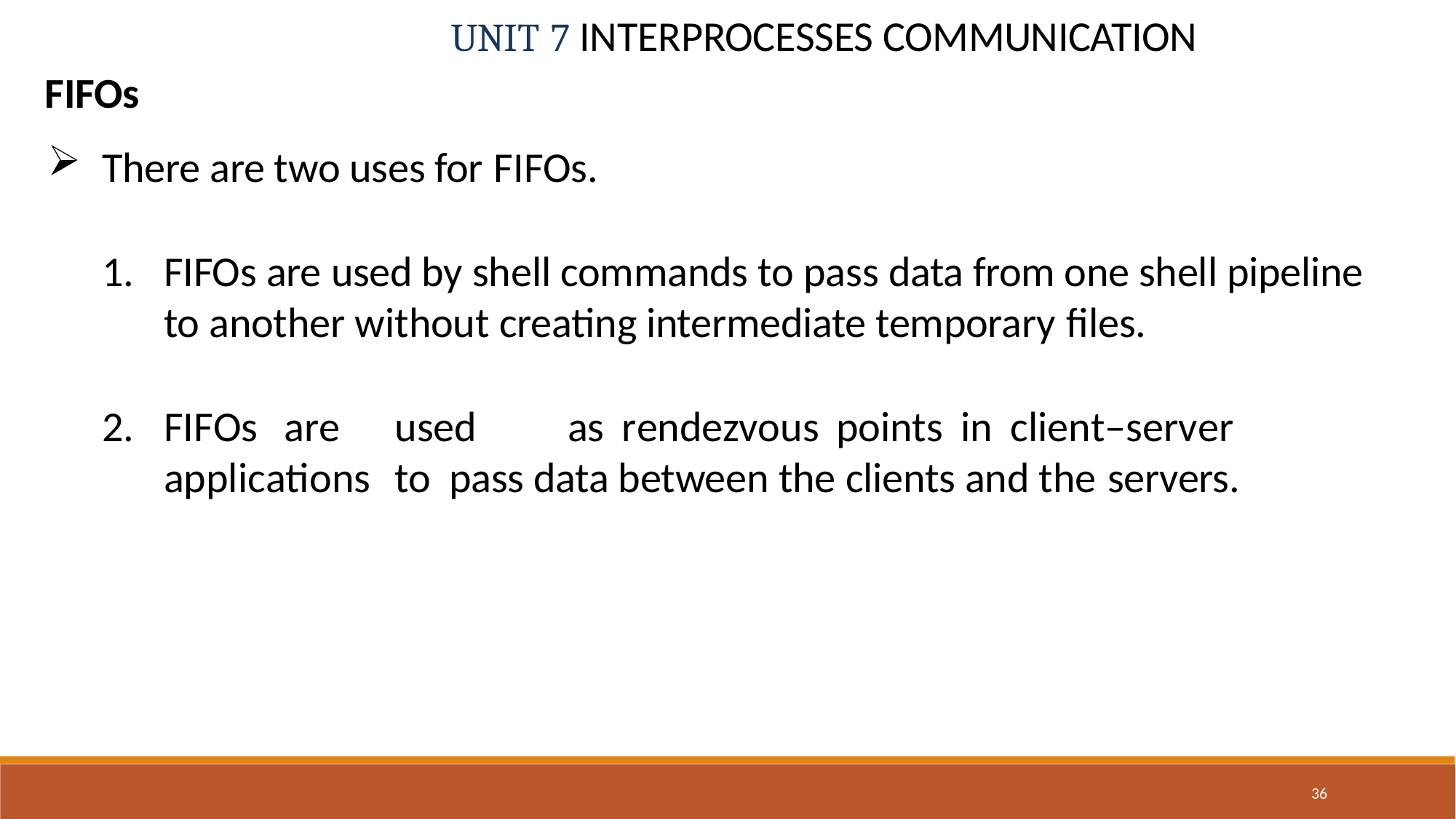

# UNIT 7 INTERPROCESSES COMMUNICATION
FIFOs
There are two uses for FIFOs.

FIFOs are used by shell commands to pass data from one shell pipeline  to another without creating intermediate temporary files.

FIFOs	are	used	as	rendezvous	points	in	client–server	applications	to  pass data between the clients and the servers.

36